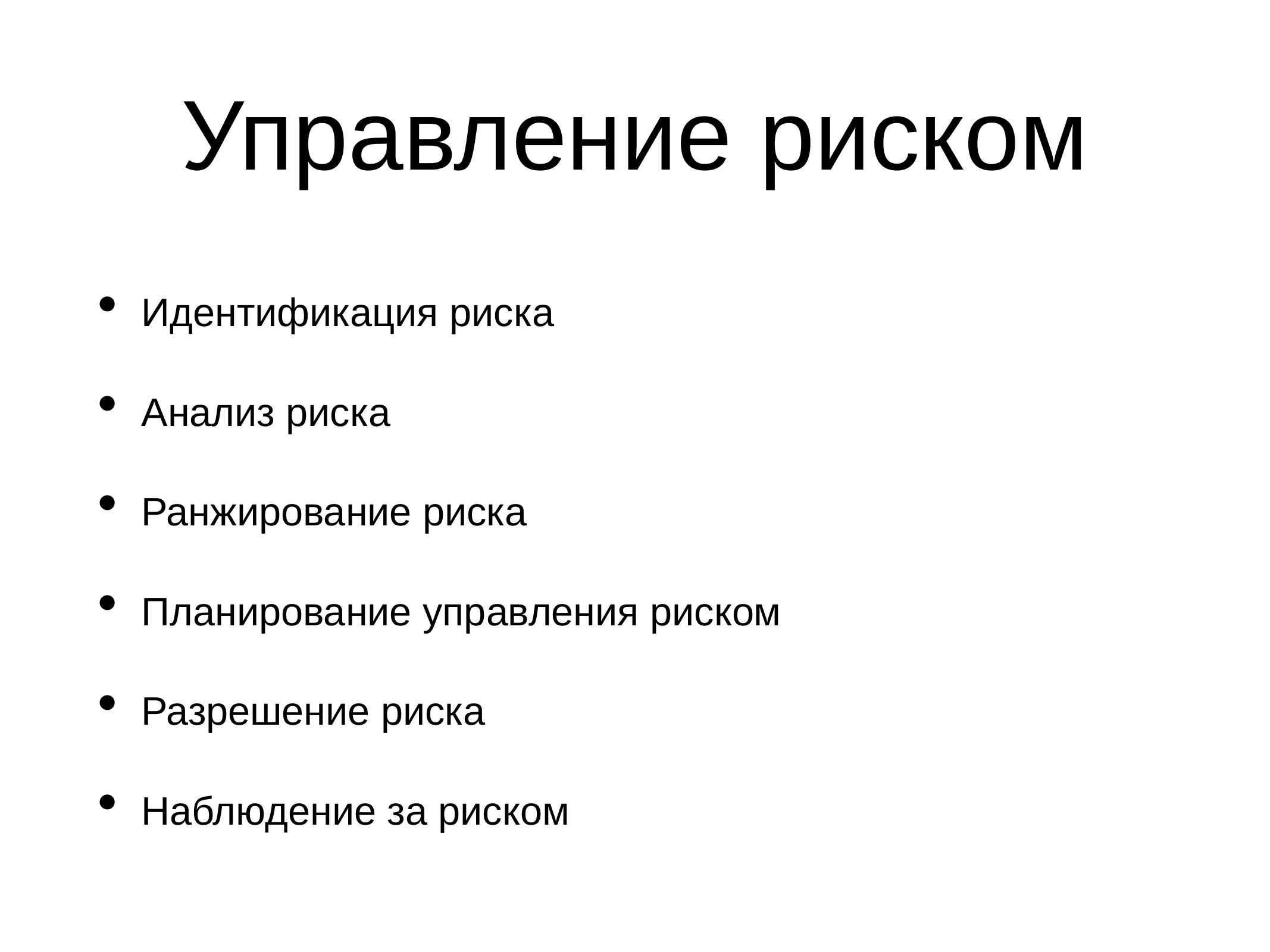

# Управление риском
Идентификация риска
Анализ риска
Ранжирование риска
Планирование управления риском
Разрешение риска
Наблюдение за риском